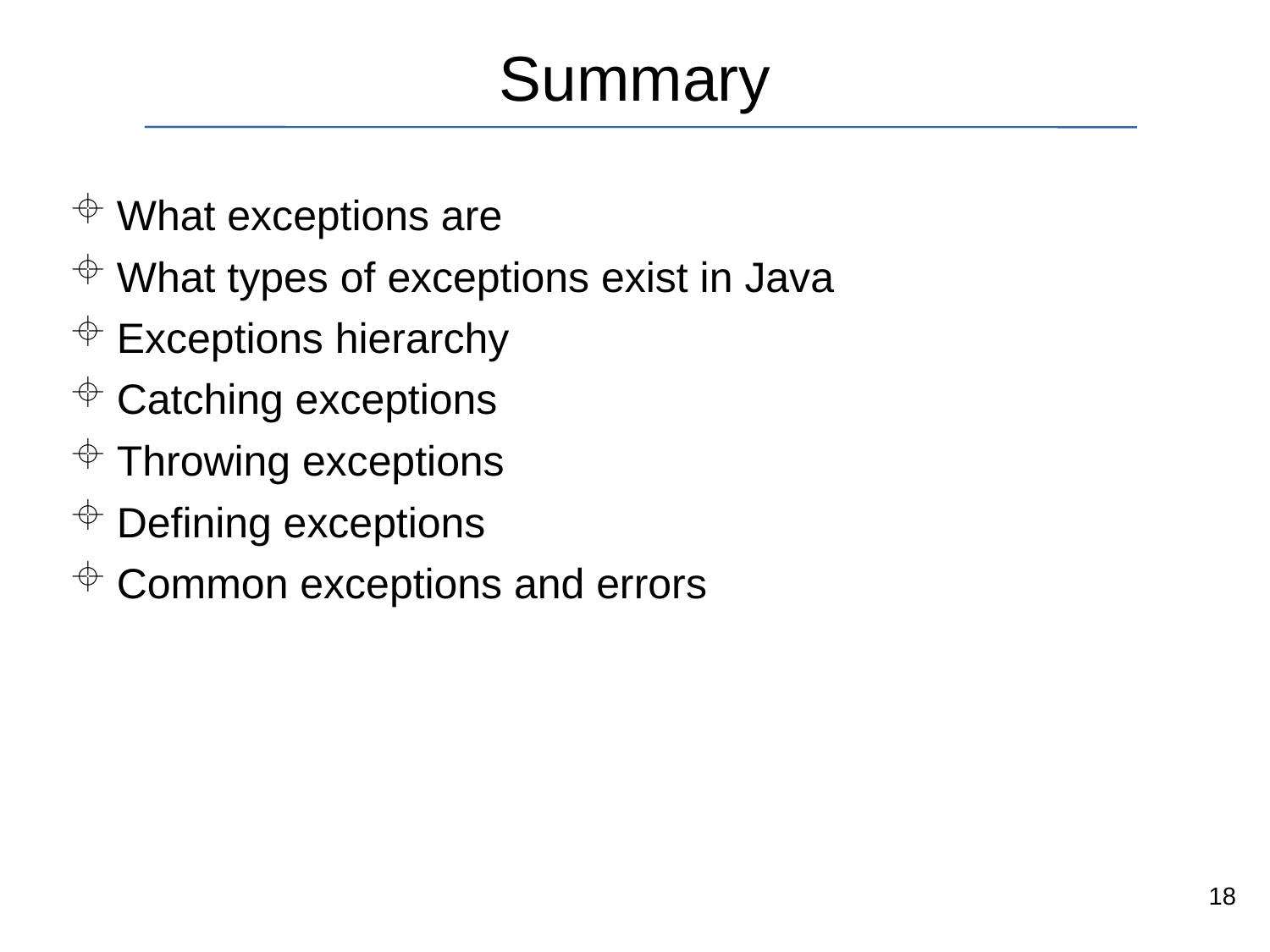

# Summary

What exceptions are
What types of exceptions exist in Java
Exceptions hierarchy
Catching exceptions
Throwing exceptions
Defining exceptions
Common exceptions and errors
18